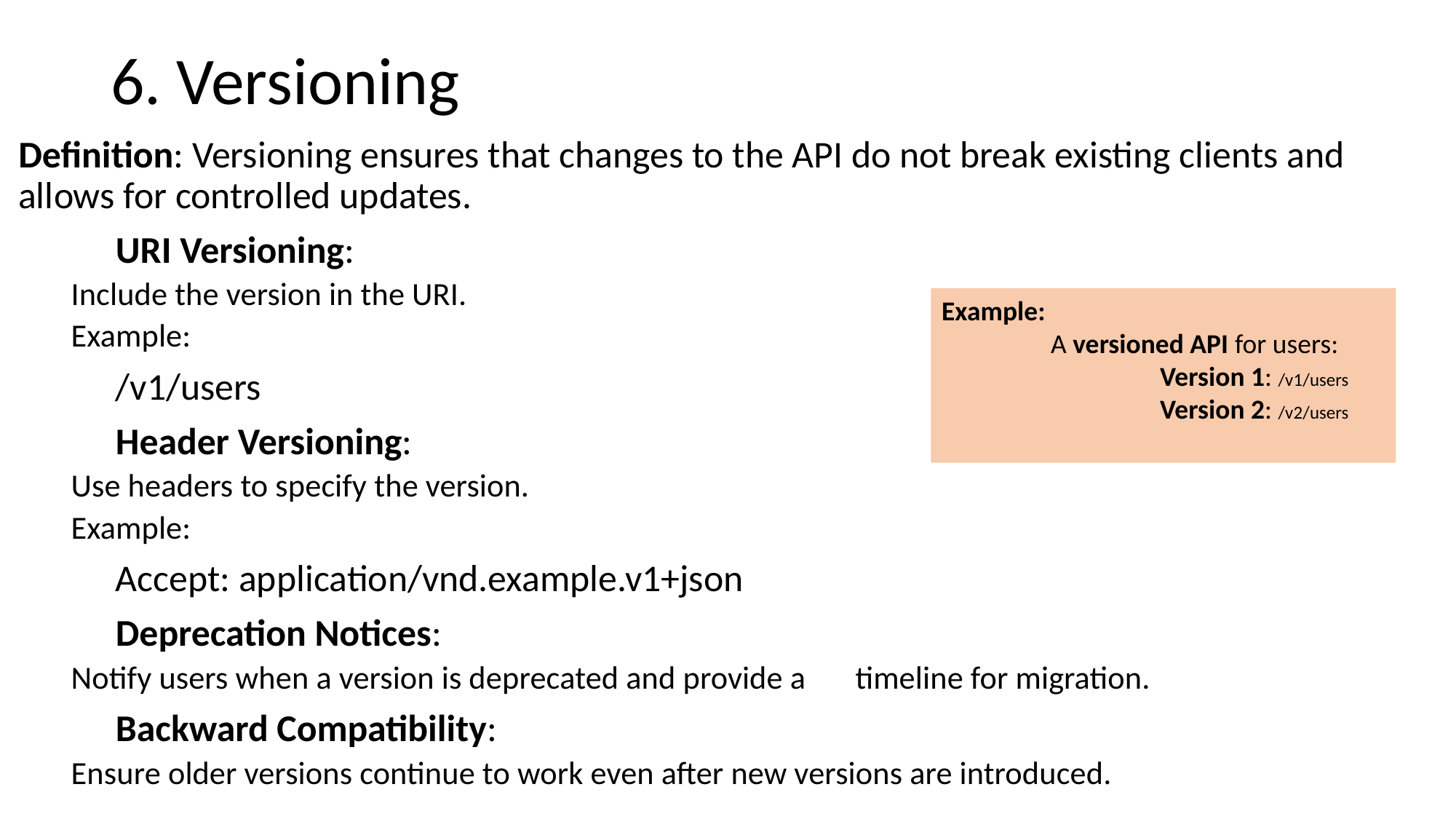

# 6. Versioning
Definition: Versioning ensures that changes to the API do not break existing clients and allows for controlled updates.
	URI Versioning:
		Include the version in the URI.
		Example:
			/v1/users
	Header Versioning:
		Use headers to specify the version.
		Example:
			Accept: application/vnd.example.v1+json
	Deprecation Notices:
		Notify users when a version is deprecated and provide a 	 timeline for migration.
	Backward Compatibility:
		Ensure older versions continue to work even after new versions are introduced.

Example:
	A versioned API for users:
		Version 1: /v1/users
		Version 2: /v2/users